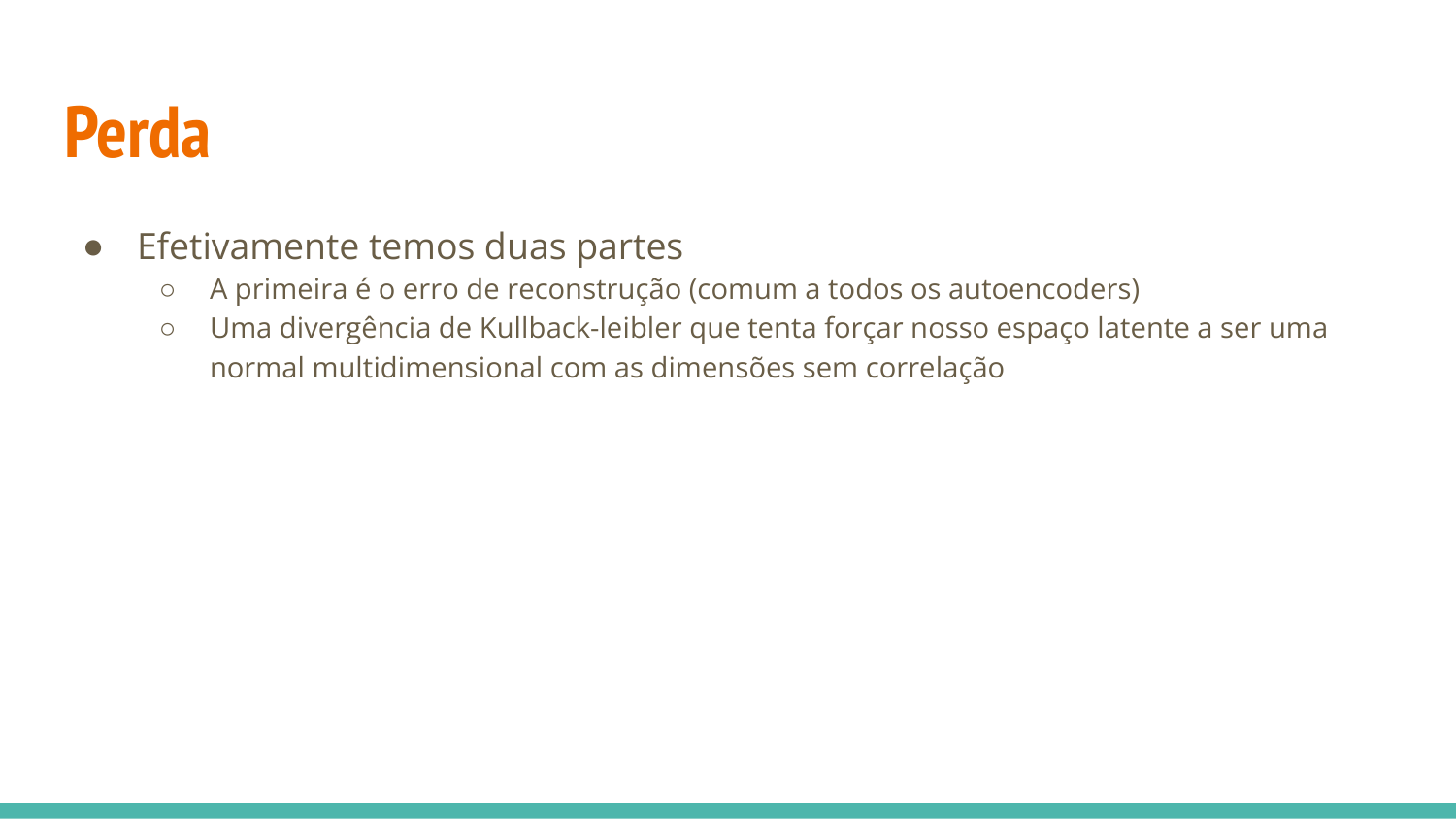

# Perda
Efetivamente temos duas partes
A primeira é o erro de reconstrução (comum a todos os autoencoders)
Uma divergência de Kullback-leibler que tenta forçar nosso espaço latente a ser uma normal multidimensional com as dimensões sem correlação